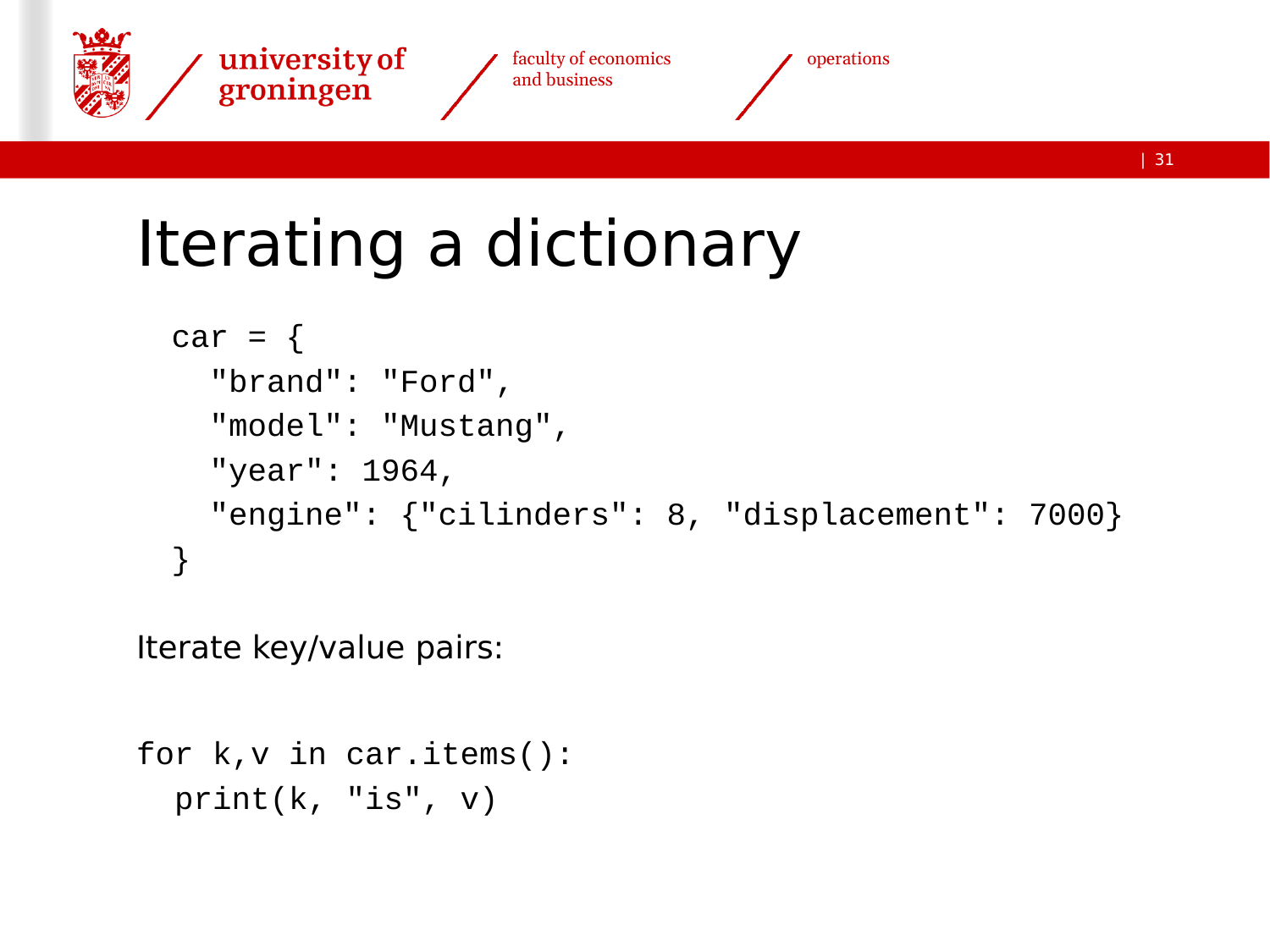

31
# Iterating a dictionary
car = {
  "brand": "Ford",
  "model": "Mustang",
  "year": 1964,
  "engine": {"cilinders": 8, "displacement": 7000}
}

Iterate key/value pairs:

for k,v in car.items():
  print(k, "is", v)